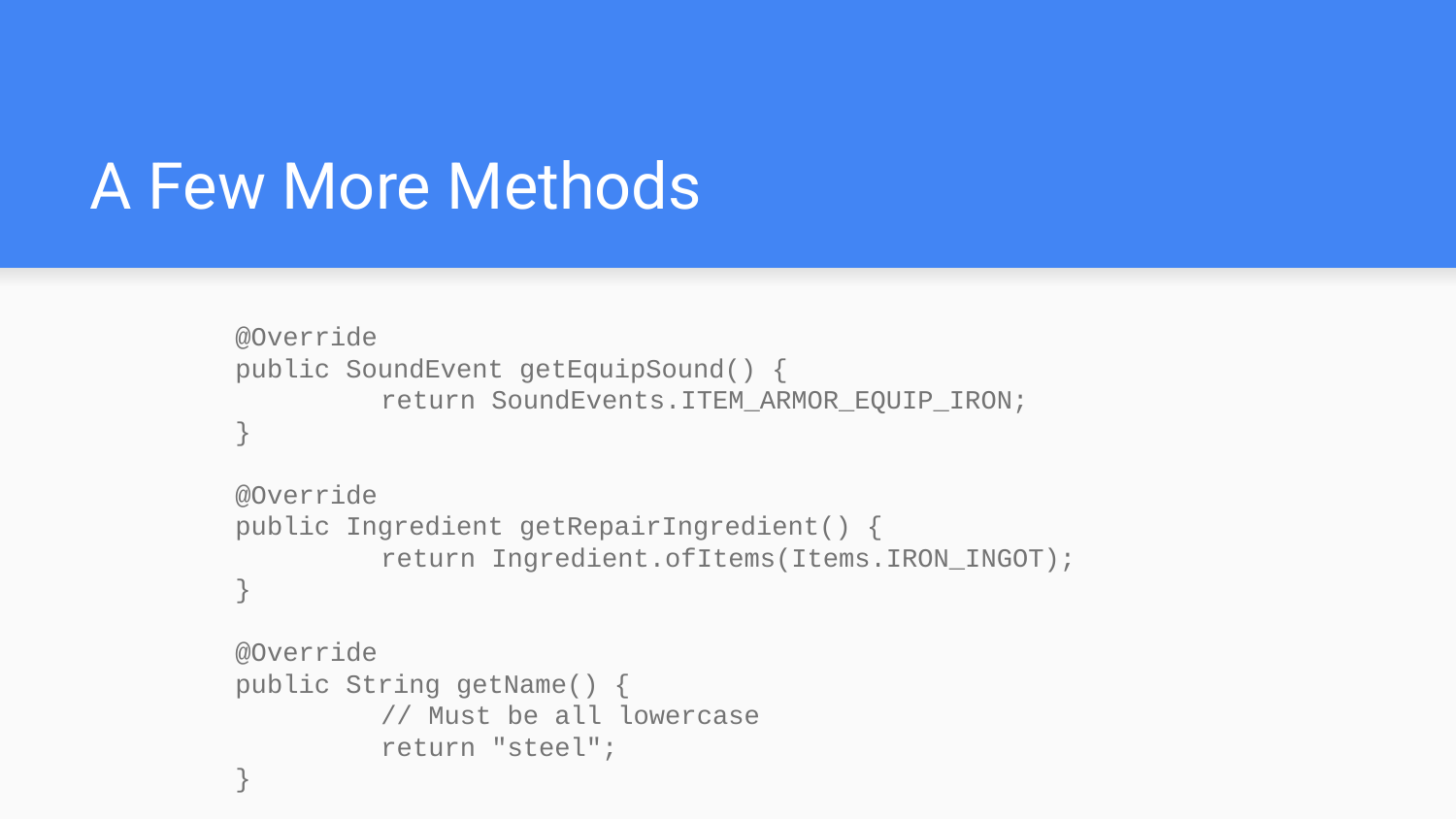

# A Few More Methods
	@Override
	public SoundEvent getEquipSound() {
		return SoundEvents.ITEM_ARMOR_EQUIP_IRON;
	}

	@Override
	public Ingredient getRepairIngredient() {
		return Ingredient.ofItems(Items.IRON_INGOT);
	}

	@Override
	public String getName() {
		// Must be all lowercase
		return "steel";
	}